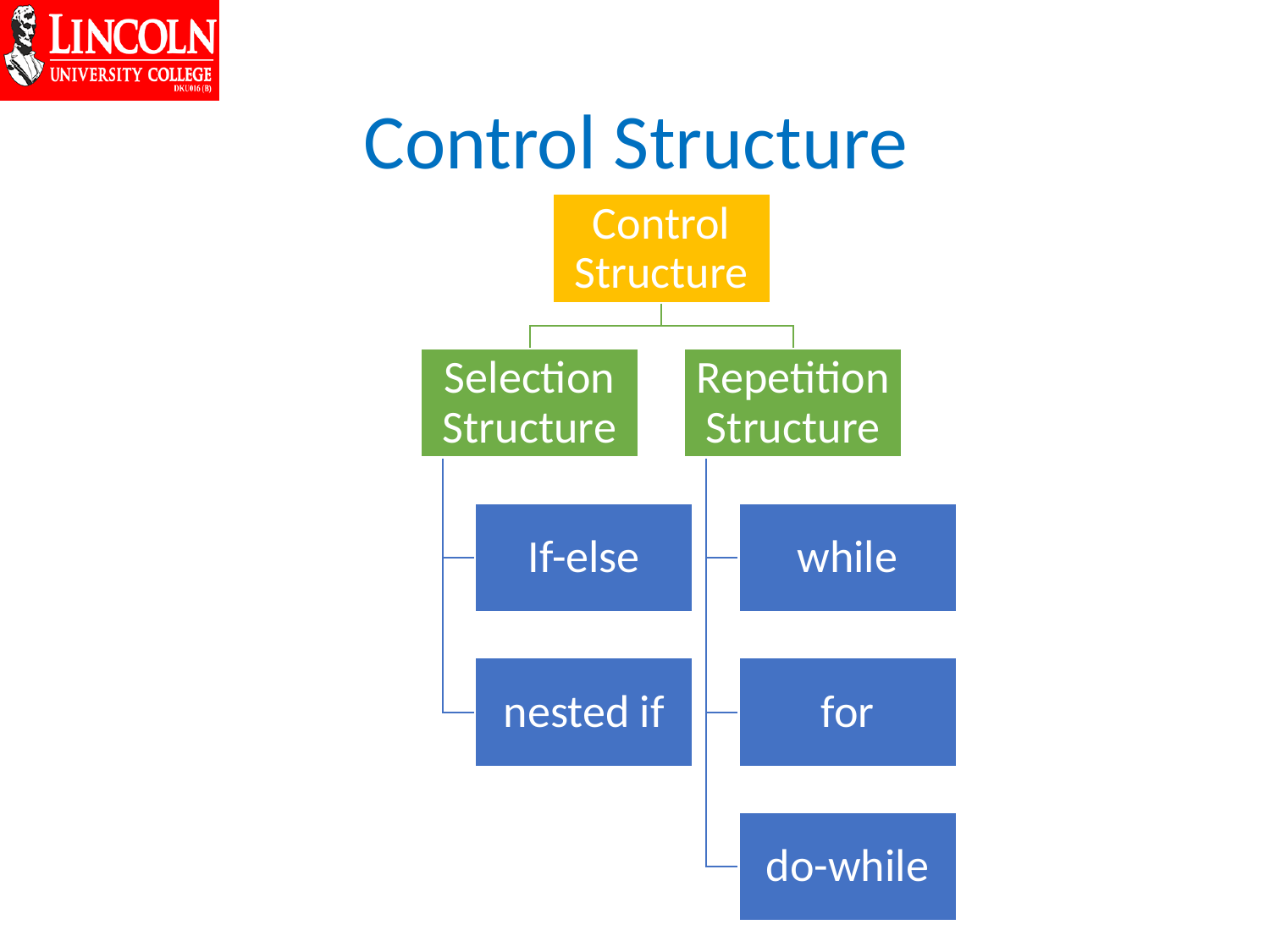

# Control Structure
Control Structure
Selection Structure
If-else
nested if
Repetition Structure
while
for
do-while